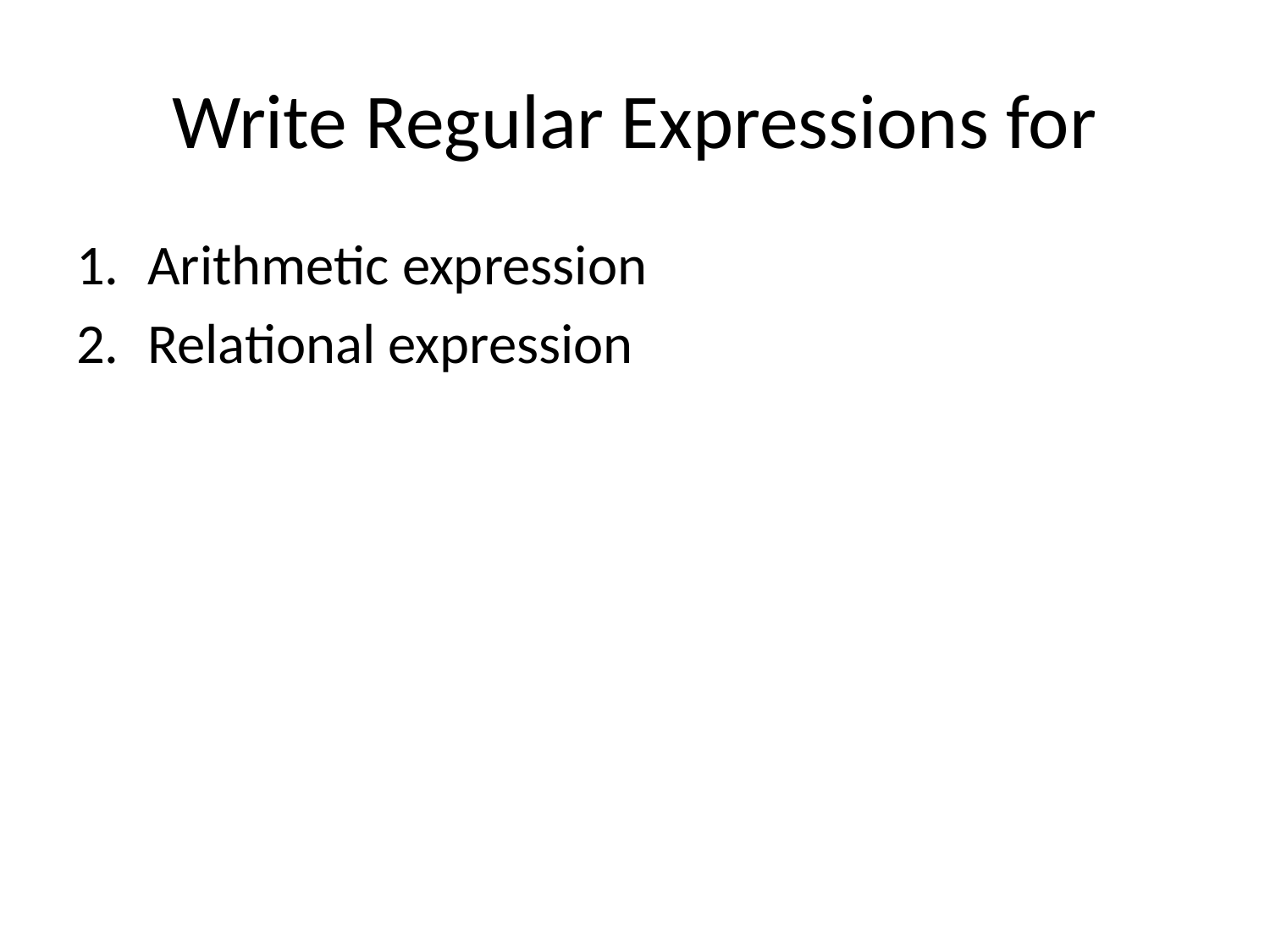

# Write Regular Expressions for
Arithmetic expression
Relational expression